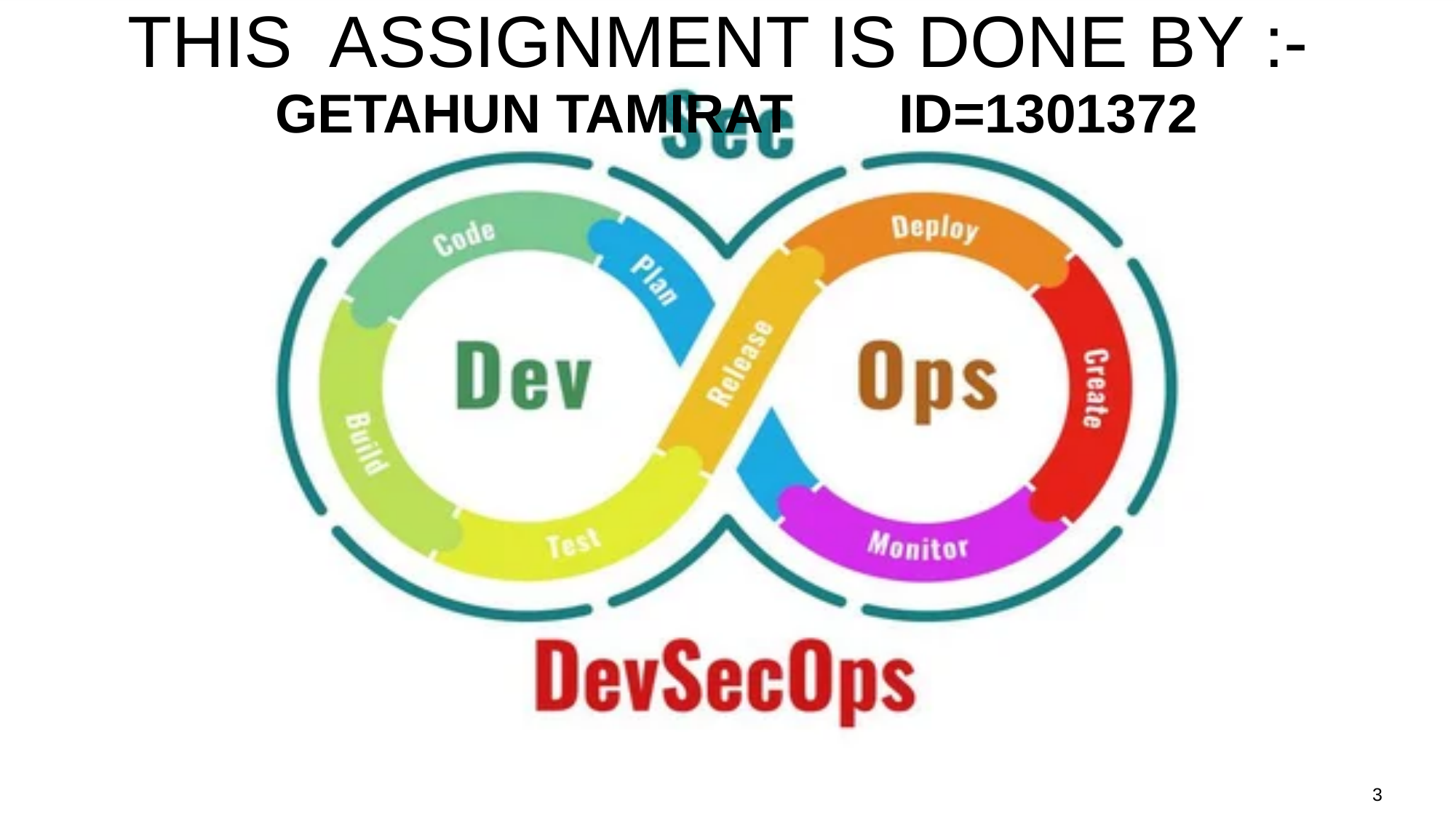

# THIS  ASSIGNMENT IS DONE BY :-
GETAHUN TAMIRAT       ID=1301372
3